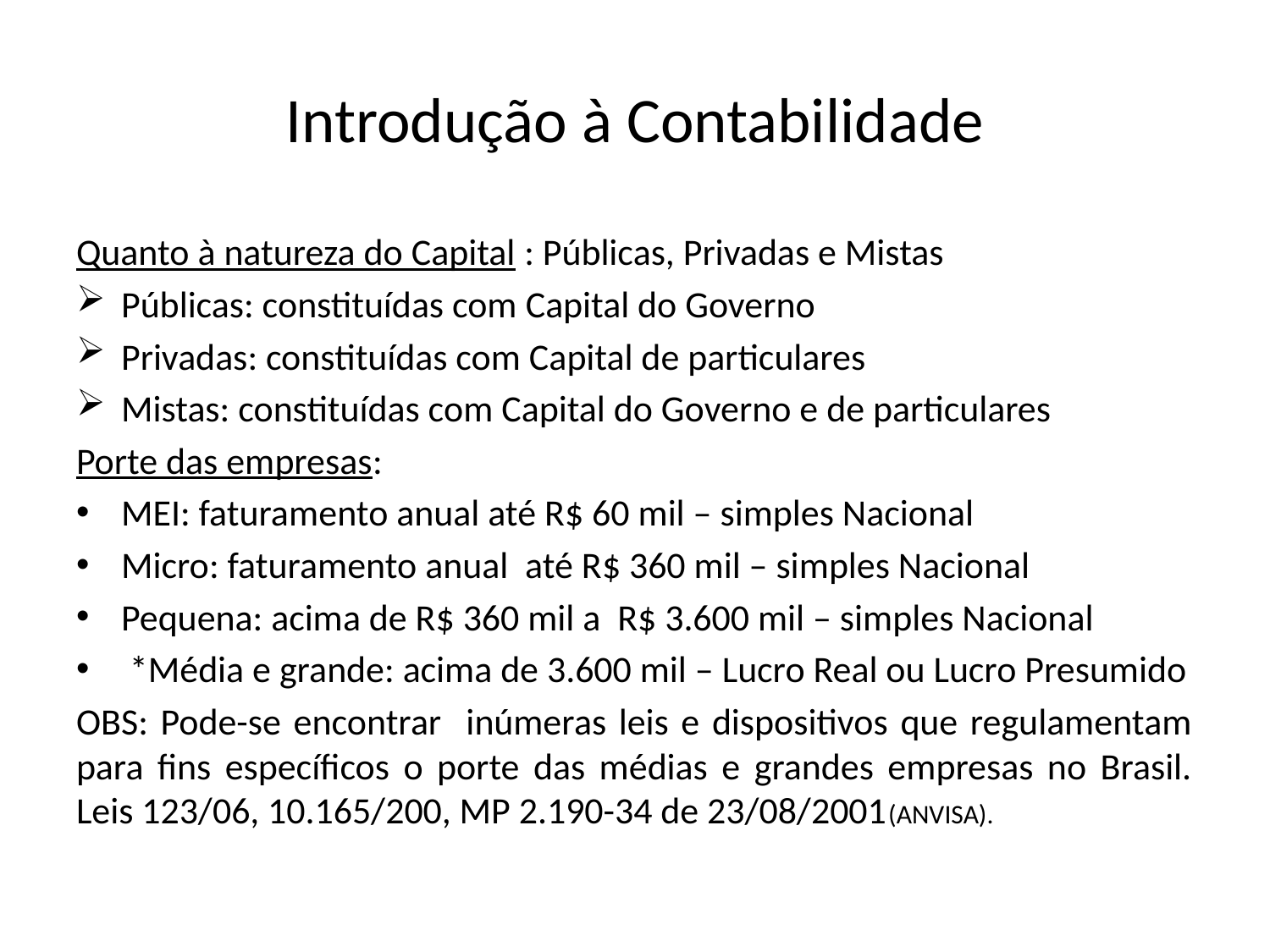

# Introdução à Contabilidade
Quanto à natureza do Capital : Públicas, Privadas e Mistas
Públicas: constituídas com Capital do Governo
Privadas: constituídas com Capital de particulares
Mistas: constituídas com Capital do Governo e de particulares
Porte das empresas:
MEI: faturamento anual até R$ 60 mil – simples Nacional
Micro: faturamento anual  até R$ 360 mil – simples Nacional
Pequena: acima de R$ 360 mil a  R$ 3.600 mil – simples Nacional
 *Média e grande: acima de 3.600 mil – Lucro Real ou Lucro Presumido
OBS: Pode-se encontrar  inúmeras leis e dispositivos que regulamentam para fins específicos o porte das médias e grandes empresas no Brasil. Leis 123/06, 10.165/200, MP 2.190-34 de 23/08/2001(ANVISA).